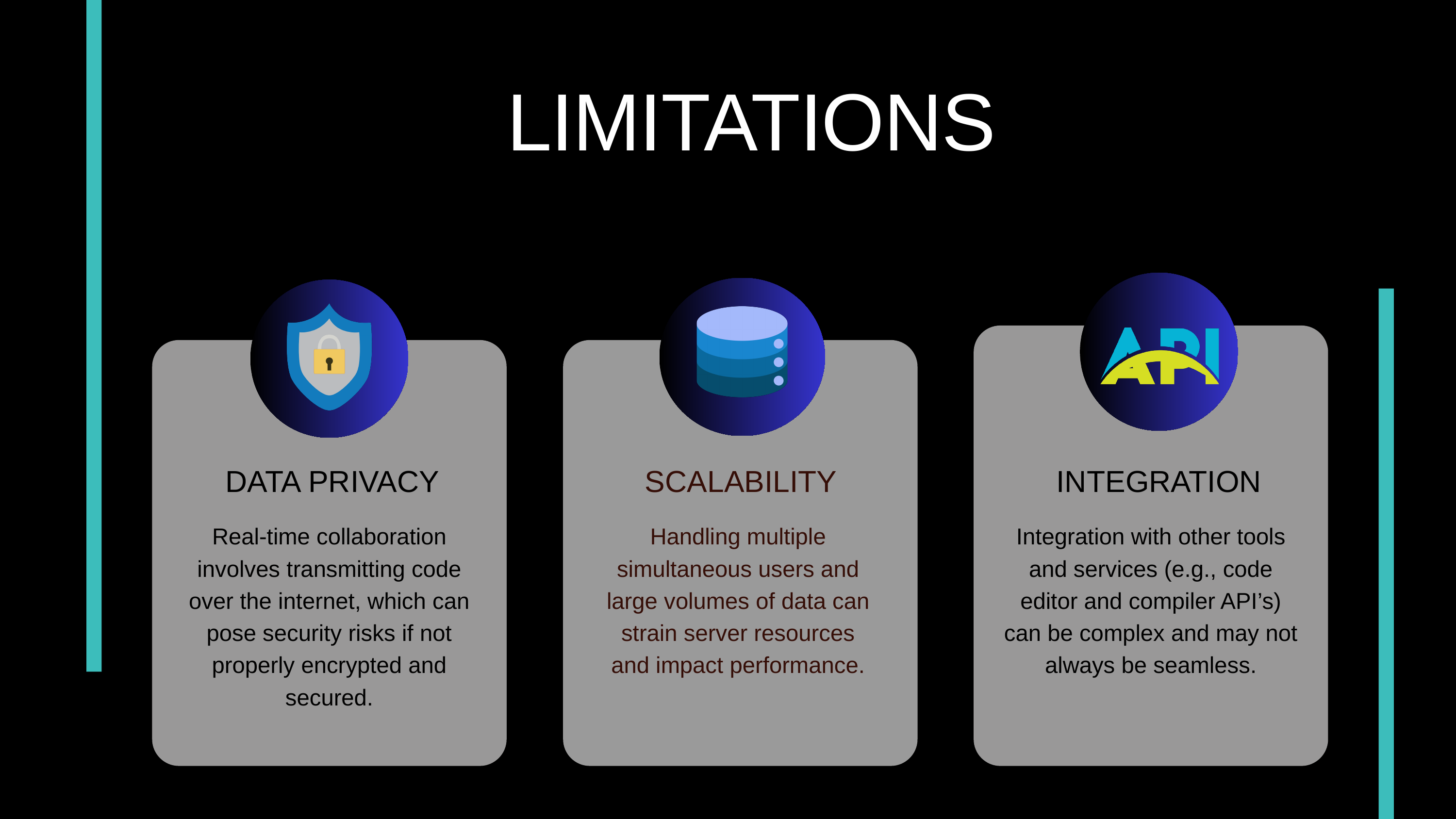

LIMITATIONS

DATA PRIVACY
SCALABILITY
INTEGRATION
Real-time collaboration involves transmitting code over the internet, which can pose security risks if not properly encrypted and secured.
Handling multiple simultaneous users and large volumes of data can strain server resources and impact performance.
Integration with other tools and services (e.g., code editor and compiler API’s) can be complex and may not always be seamless.